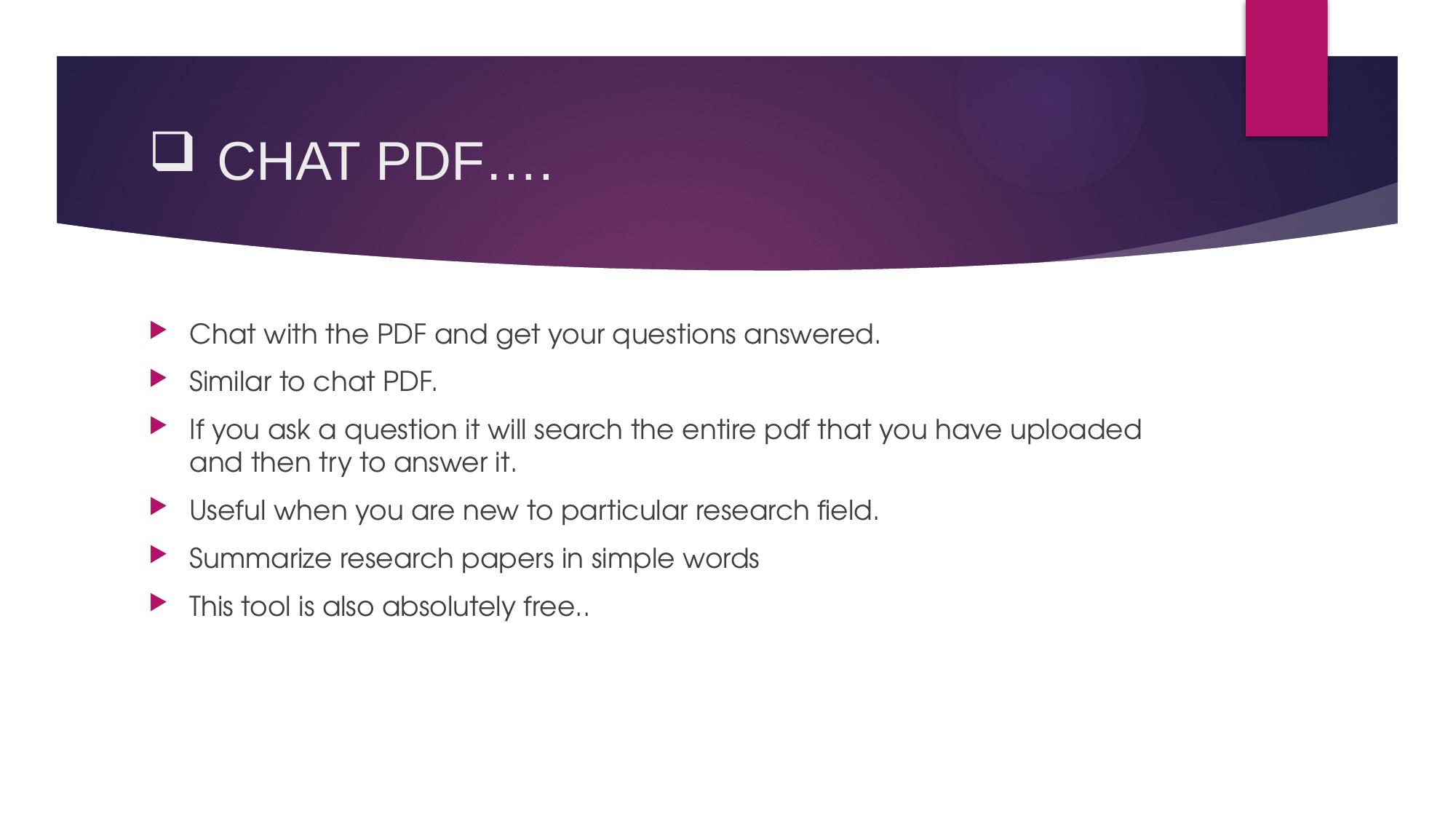

# CHAT PDF….
Chat with the PDF and get your questions answered.
Similar to chat PDF.
If you ask a question it will search the entire pdf that you have uploaded and then try to answer it.
Useful when you are new to particular research field.
Summarize research papers in simple words
This tool is also absolutely free..